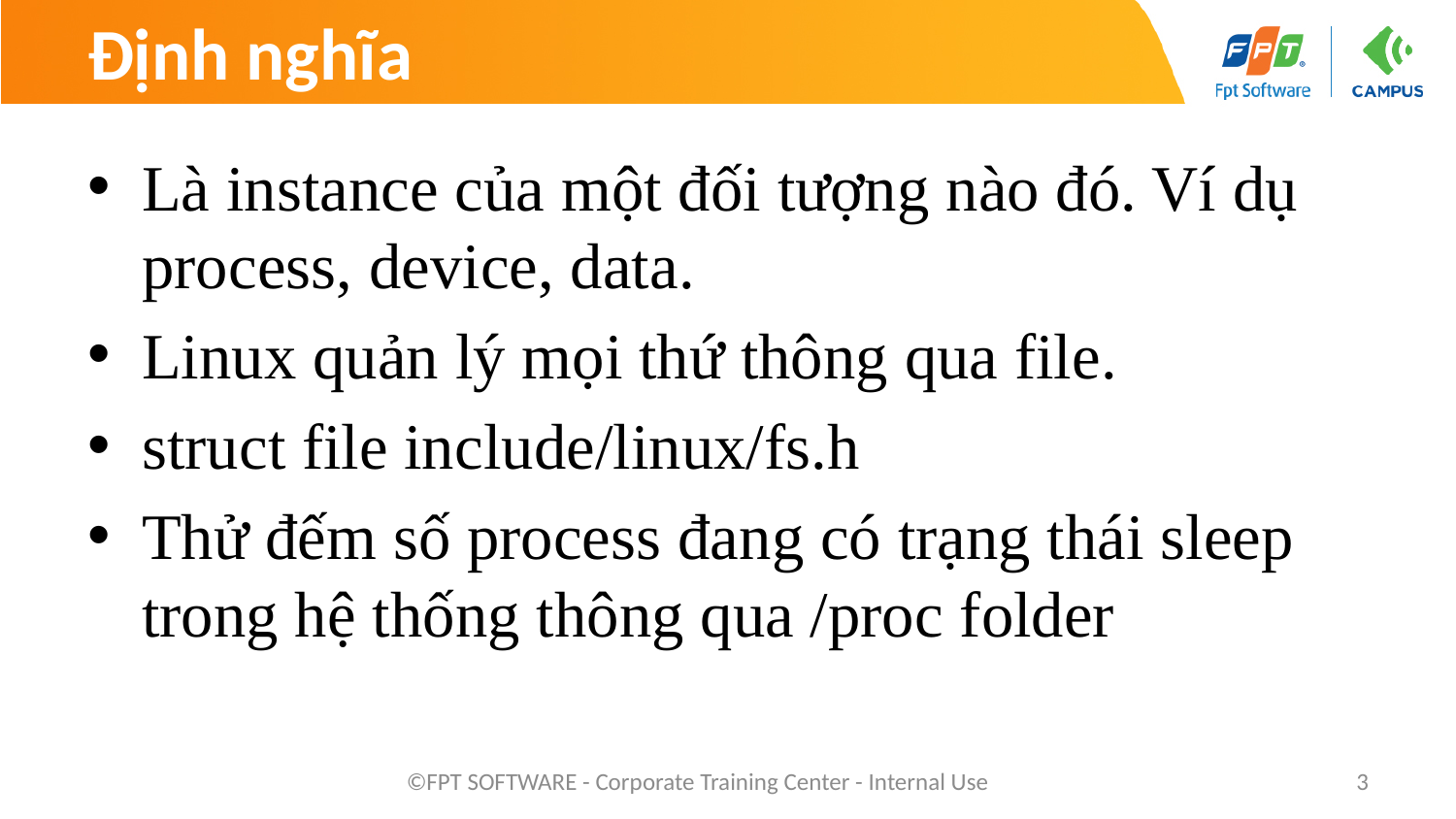

# Định nghĩa
Là instance của một đối tượng nào đó. Ví dụ process, device, data.
Linux quản lý mọi thứ thông qua file.
struct file include/linux/fs.h
Thử đếm số process đang có trạng thái sleep trong hệ thống thông qua /proc folder
©FPT SOFTWARE - Corporate Training Center - Internal Use
3